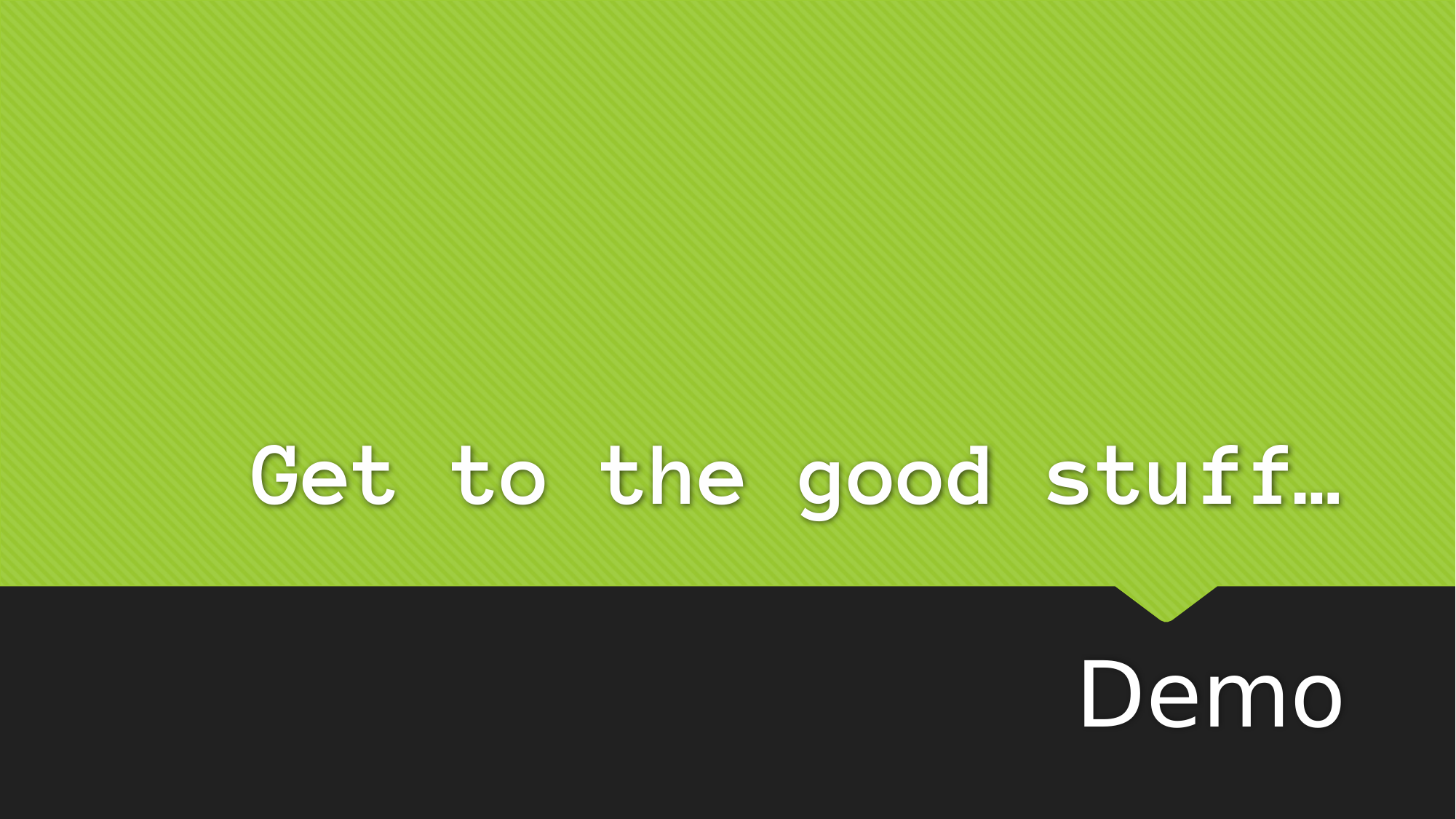

# Get to the good stuff…
Demo